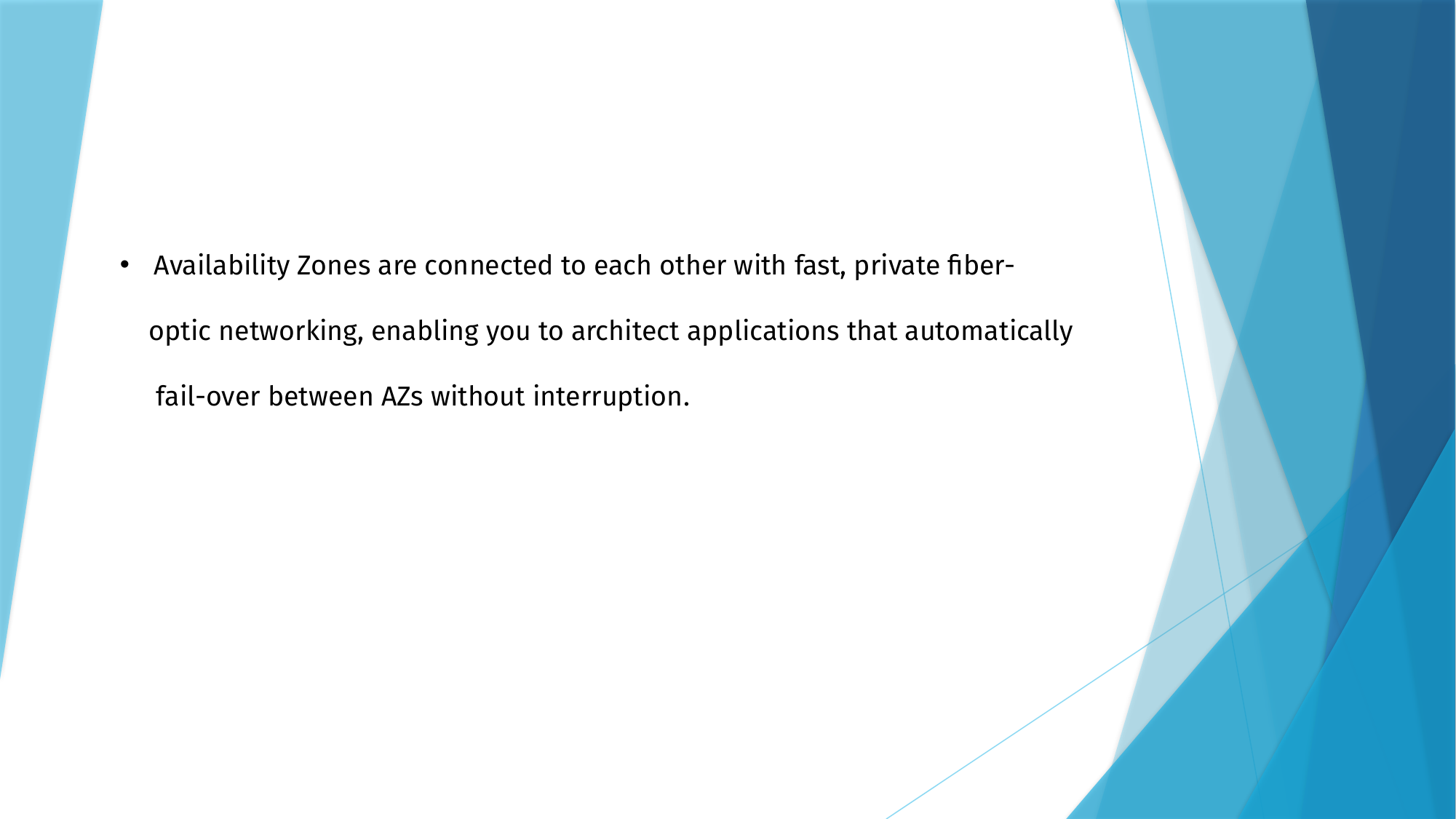

Availability Zones are connected to each other with fast, private fiber-

    optic networking, enabling you to architect applications that automatically

     fail-over between AZs without interruption.